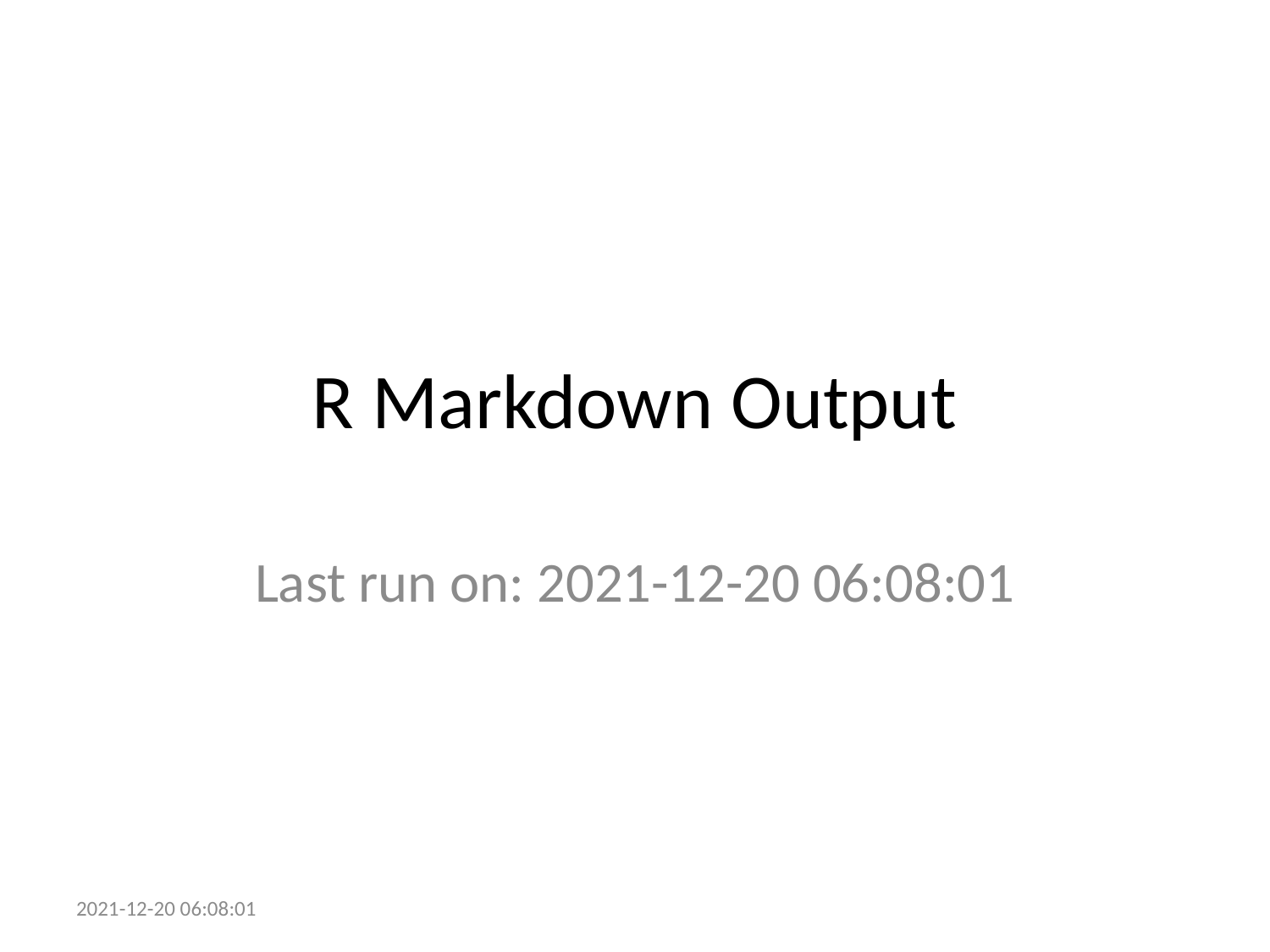

# R Markdown Output
Last run on: 2021-12-20 06:08:01
2021-12-20 06:08:01